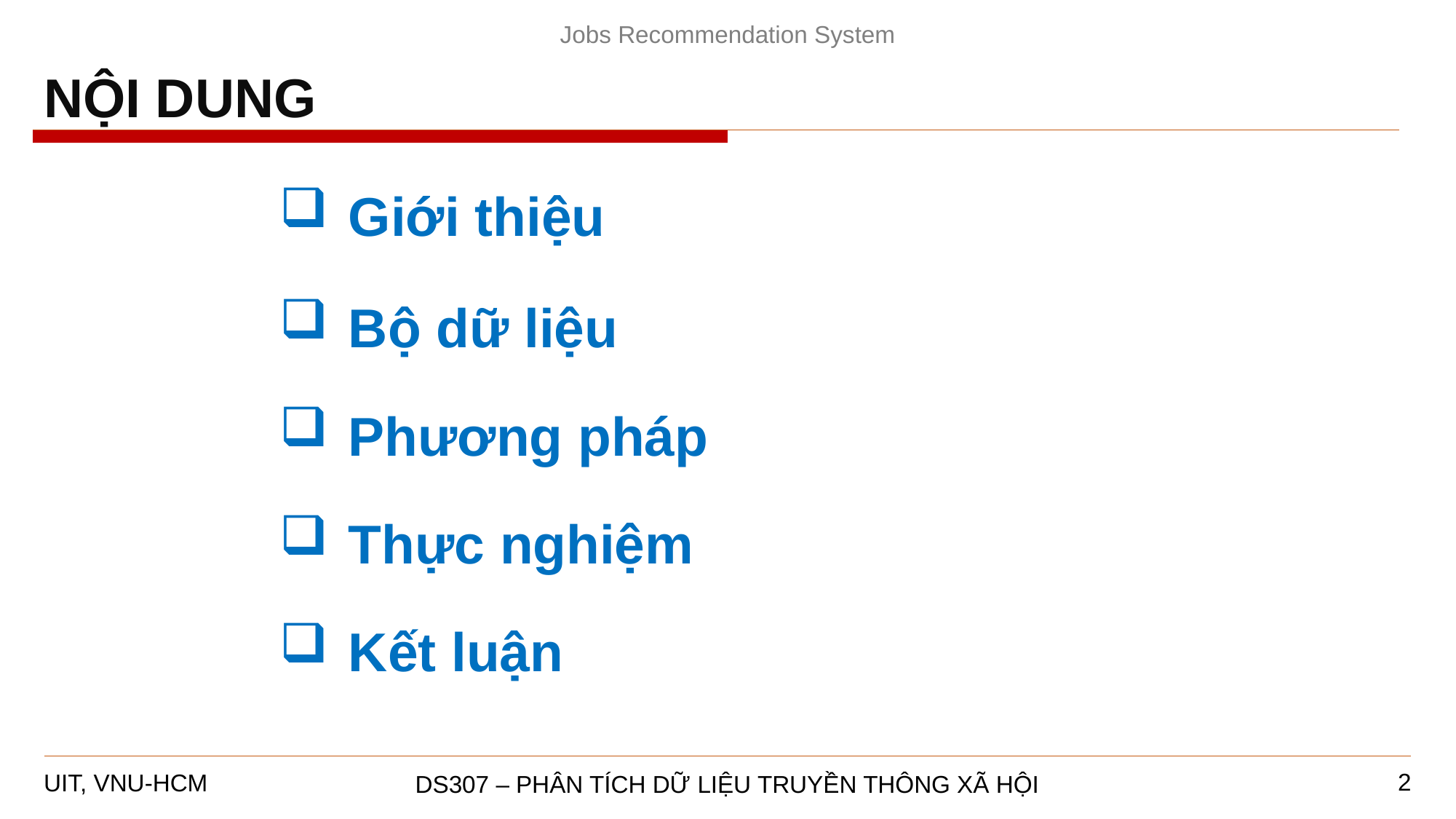

Jobs Recommendation System
NỘI DUNG

Giới thiệu
Bộ dữ liệu
Phương pháp
Thực nghiệm
Kết luận
2
DS307 – PHÂN TÍCH DỮ LIỆU TRUYỀN THÔNG XÃ HỘI
UIT, VNU-HCM